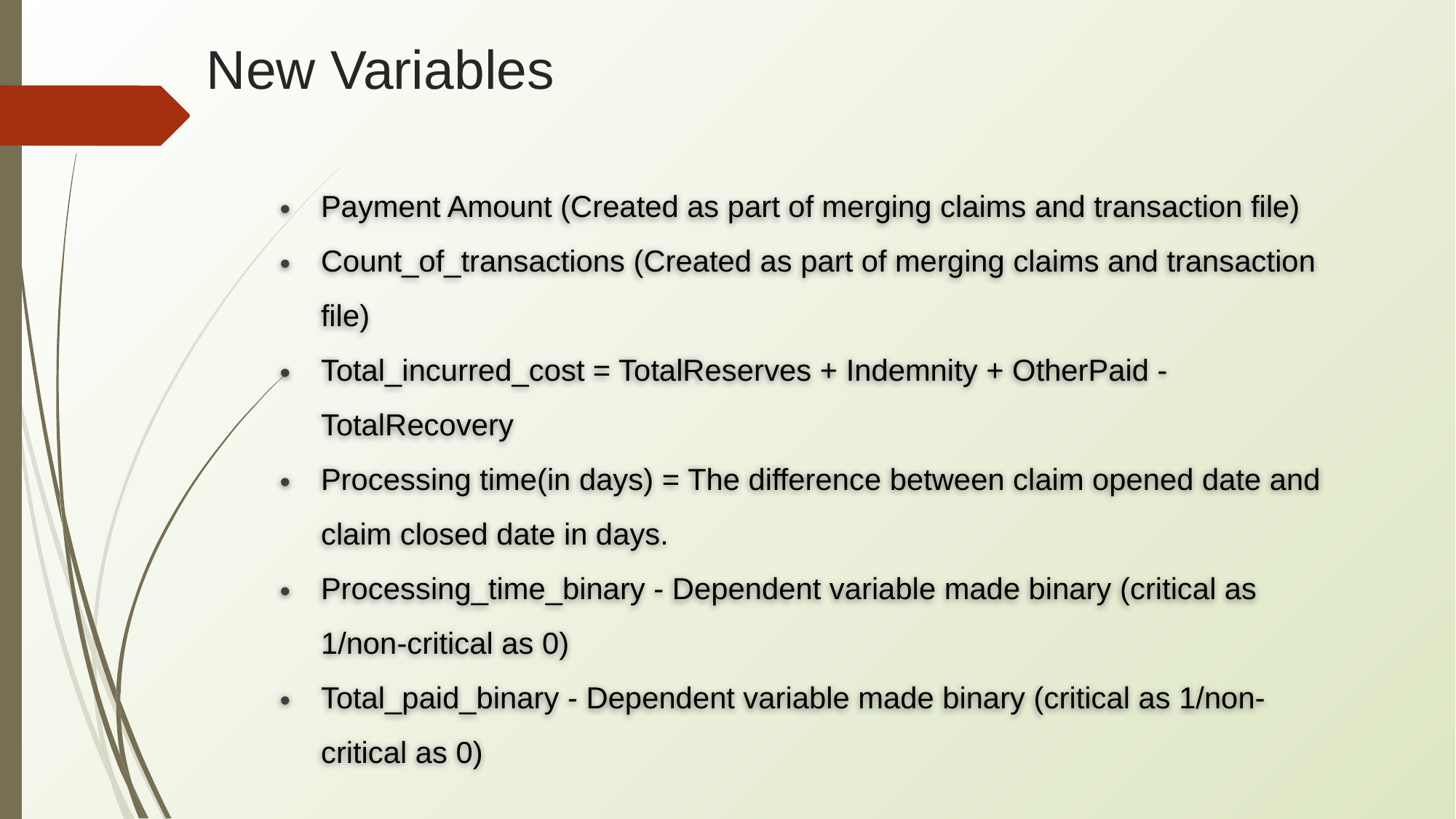

# New Variables
Payment Amount (Created as part of merging claims and transaction file)
Count_of_transactions (Created as part of merging claims and transaction file)
Total_incurred_cost = TotalReserves + Indemnity + OtherPaid - TotalRecovery
Processing time(in days) = The difference between claim opened date and claim closed date in days.
Processing_time_binary - Dependent variable made binary (critical as 1/non-critical as 0)
Total_paid_binary - Dependent variable made binary (critical as 1/non-critical as 0)